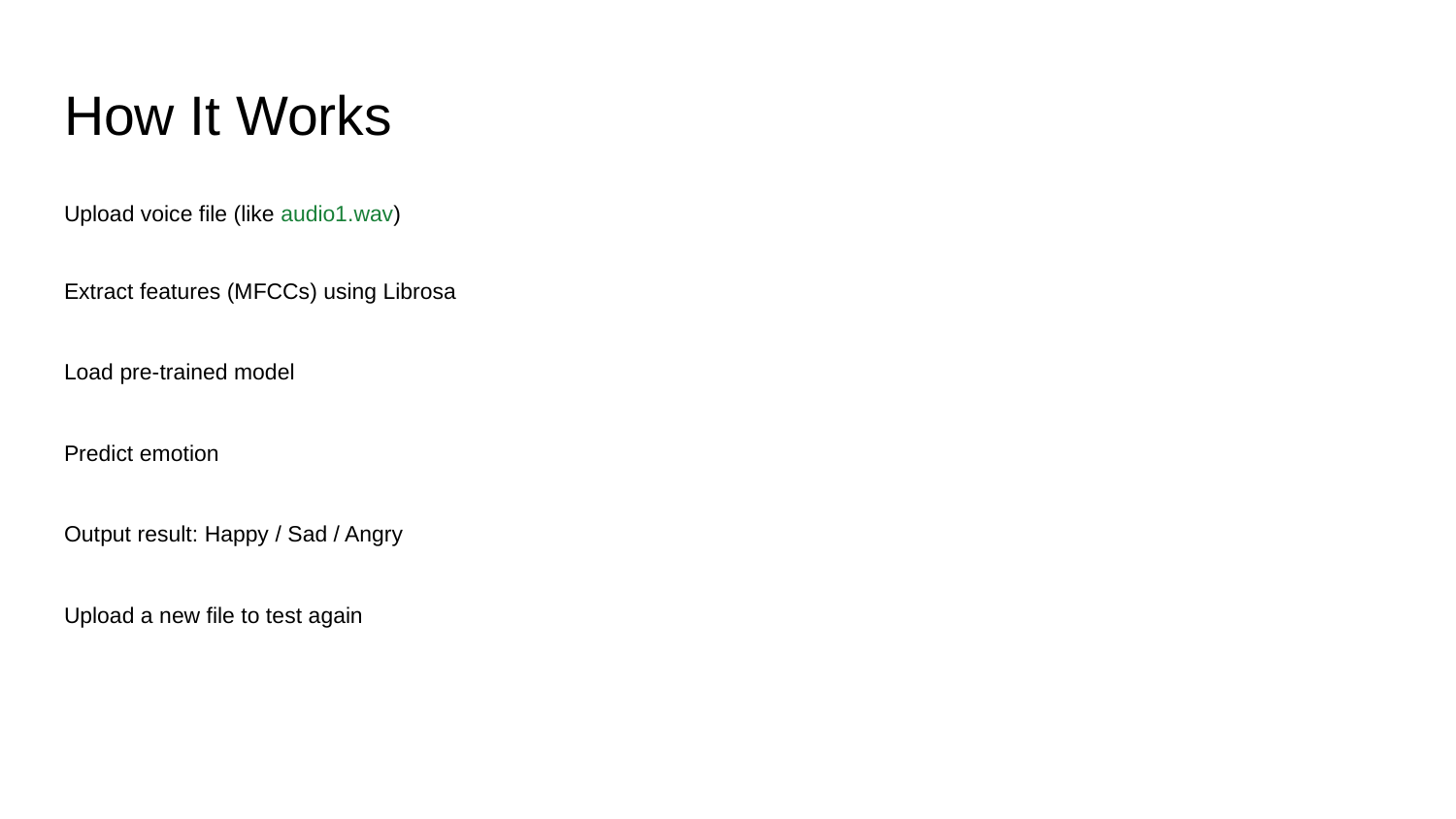

# How It Works
Upload voice file (like audio1.wav)
Extract features (MFCCs) using Librosa
Load pre-trained model
Predict emotion
Output result: Happy / Sad / Angry
Upload a new file to test again